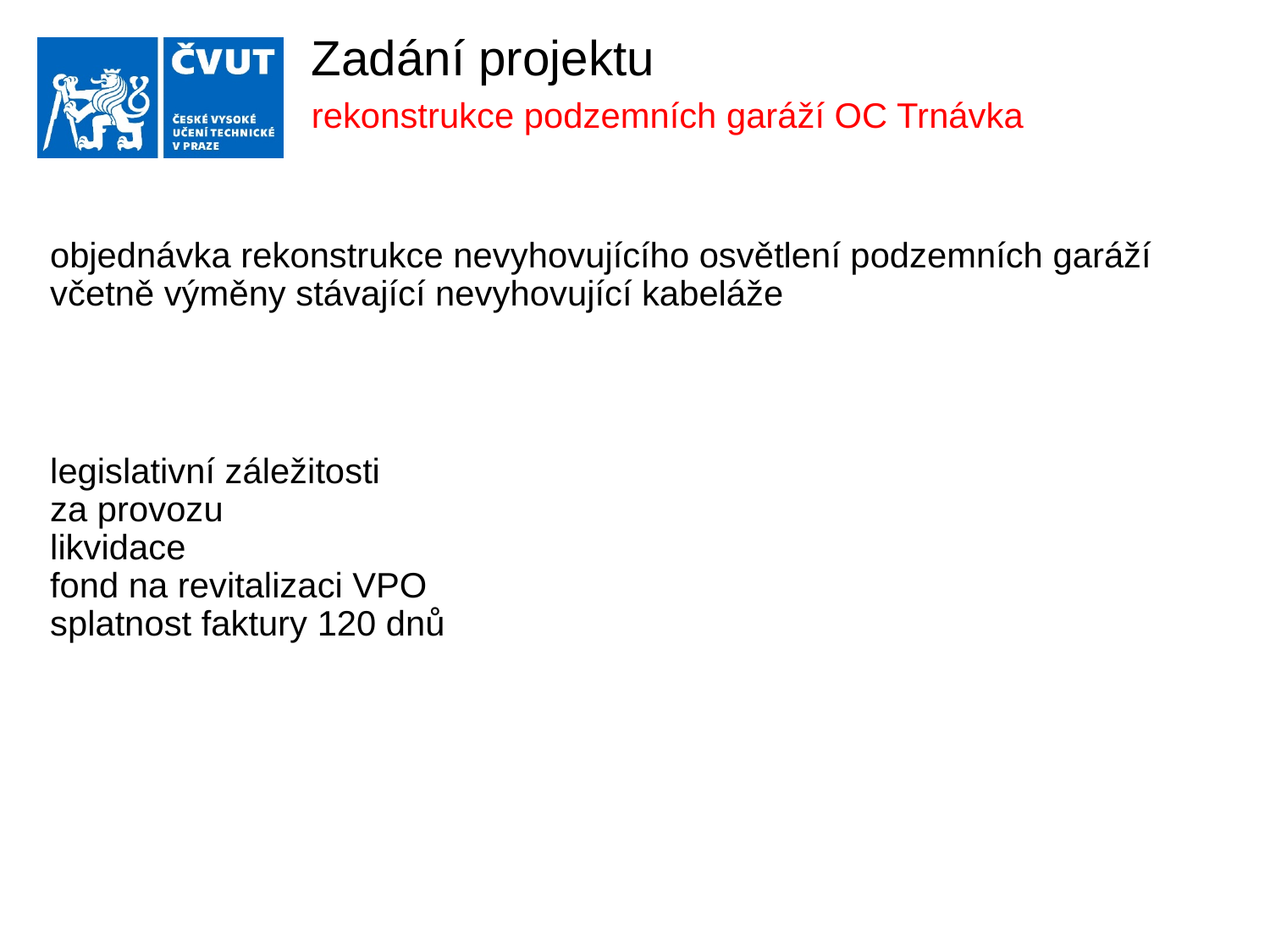

# Zadání projektu
rekonstrukce podzemních garáží OC Trnávka
objednávka rekonstrukce nevyhovujícího osvětlení podzemních garáží včetně výměny stávající nevyhovující kabeláže
legislativní záležitosti
za provozu
likvidace
fond na revitalizaci VPO
splatnost faktury 120 dnů